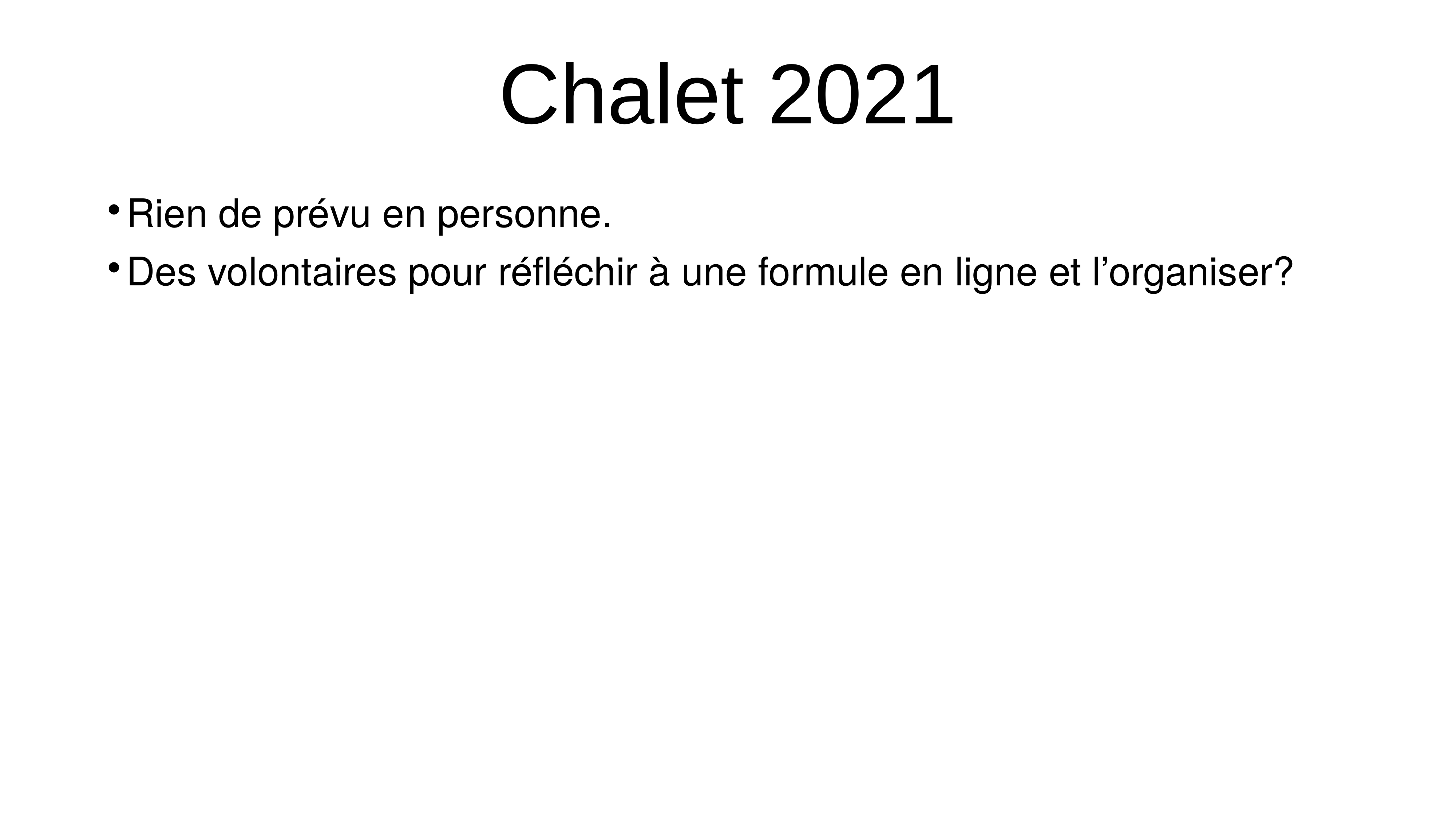

Chalet 2021
Rien de prévu en personne.
Des volontaires pour réfléchir à une formule en ligne et l’organiser?